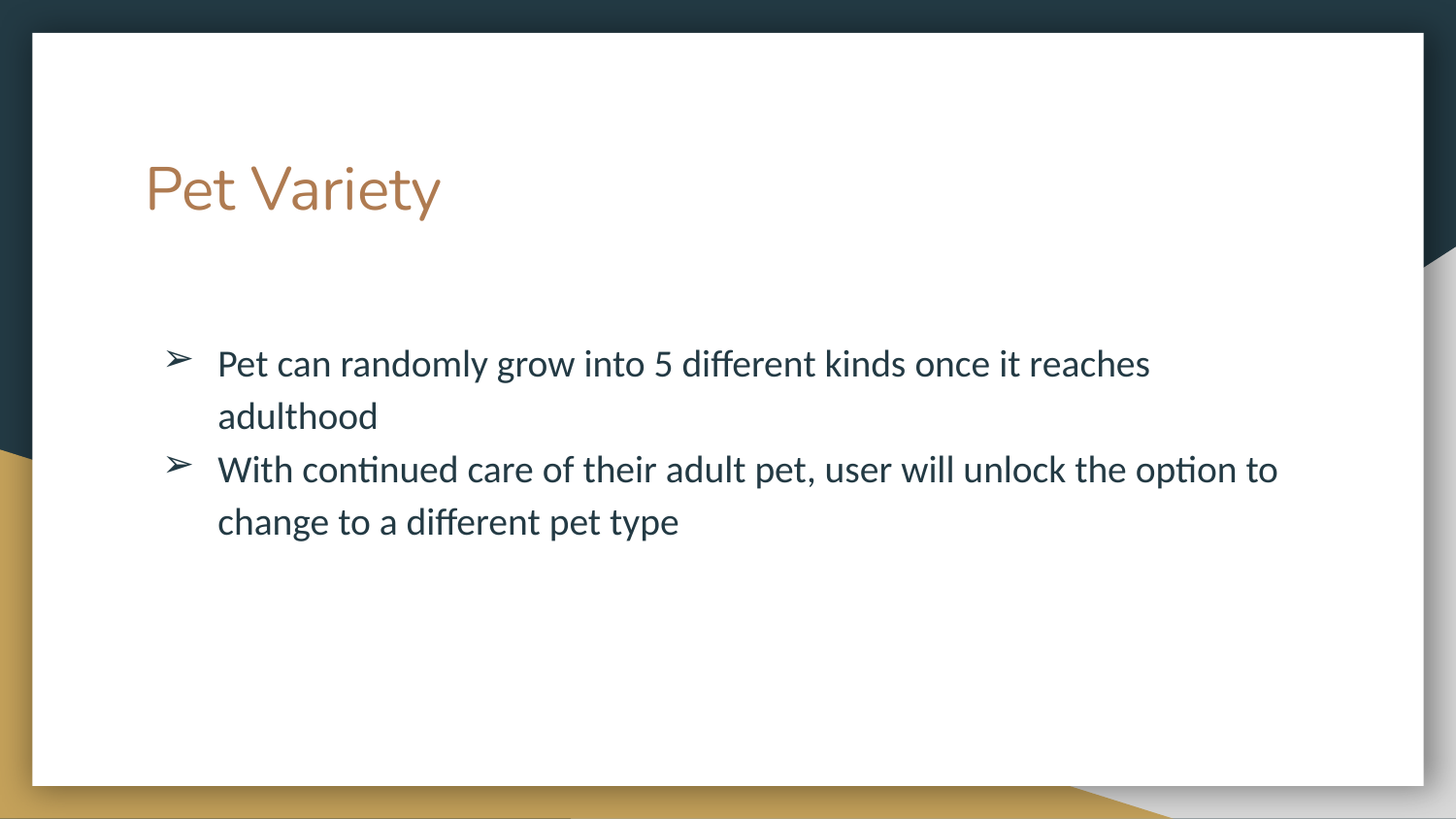

# Pet Variety
Pet can randomly grow into 5 different kinds once it reaches adulthood
With continued care of their adult pet, user will unlock the option to change to a different pet type